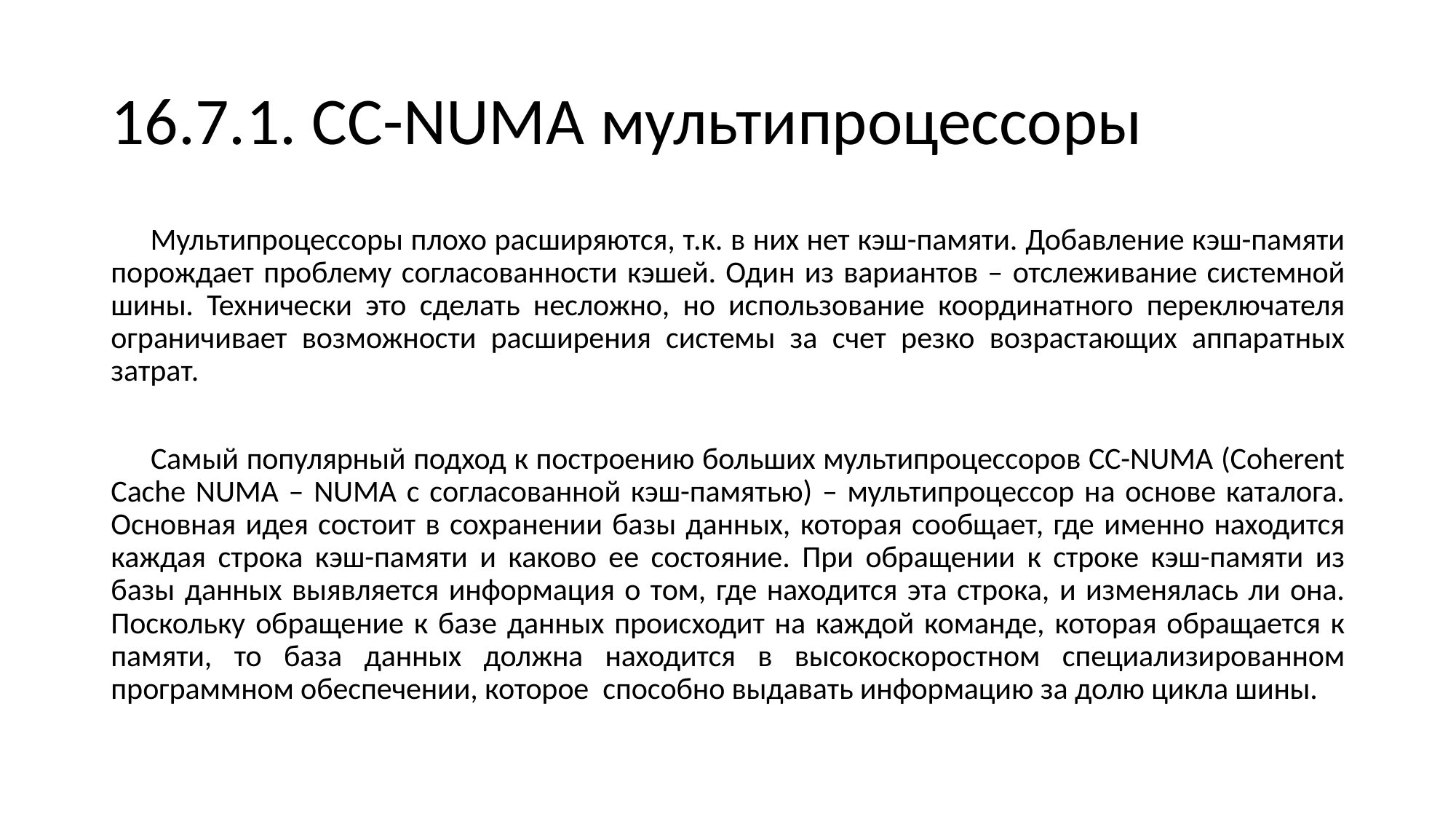

# 16.7.1. CC-NUMA мультипроцессоры
     Мультипроцессоры плохо расширяются, т.к. в них нет кэш-памяти. Добавление кэш-памяти порождает проблему согласованности кэшей. Один из вариантов – отслеживание системной шины. Технически это сделать несложно, но использование координатного переключателя ограничивает возможности расширения системы за счет резко возрастающих аппаратных затрат.

     Самый популярный подход к построению больших мультипроцессоров CC-NUMA (Coherent Cache NUMA – NUMA с согласованной кэш-памятью) – мультипроцессор на основе каталога. Основная идея состоит в сохранении базы данных, которая сообщает, где именно находится каждая строка кэш-памяти и каково ее состояние. При обращении к строке кэш-памяти из базы данных выявляется информация о том, где находится эта строка, и изменялась ли она. Поскольку обращение к базе данных происходит на каждой команде, которая обращается к памяти, то база данных должна находится в высокоскоростном специализированном программном обеспечении, которое  способно выдавать информацию за долю цикла шины.